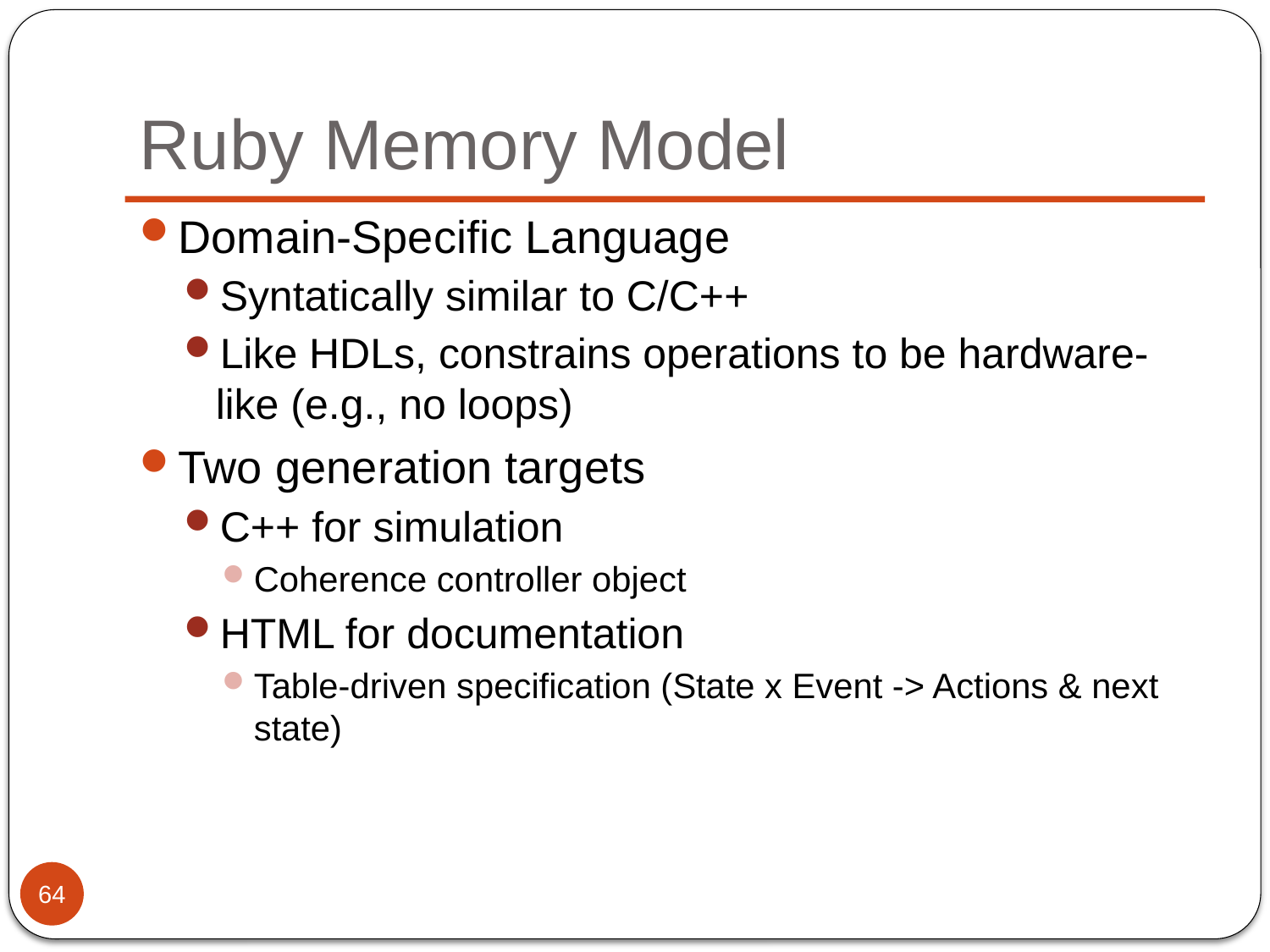

# Ruby Memory Model
Domain-Specific Language
Syntatically similar to C/C++
Like HDLs, constrains operations to be hardware-like (e.g., no loops)
Two generation targets
C++ for simulation
Coherence controller object
HTML for documentation
Table-driven specification (State x Event -> Actions & next state)

64